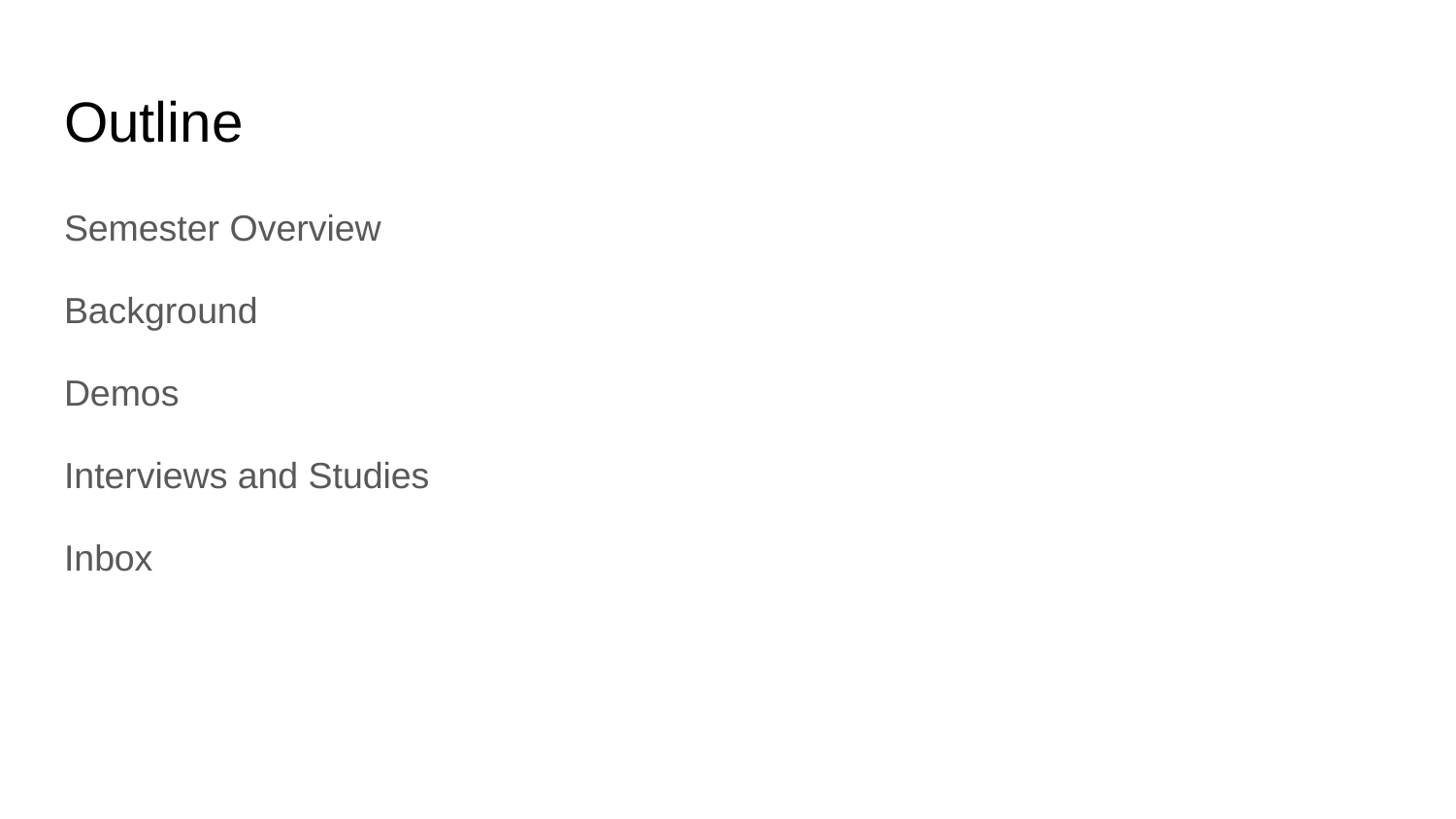

# Outline
Semester Overview
Background
Demos
Interviews and Studies
Inbox